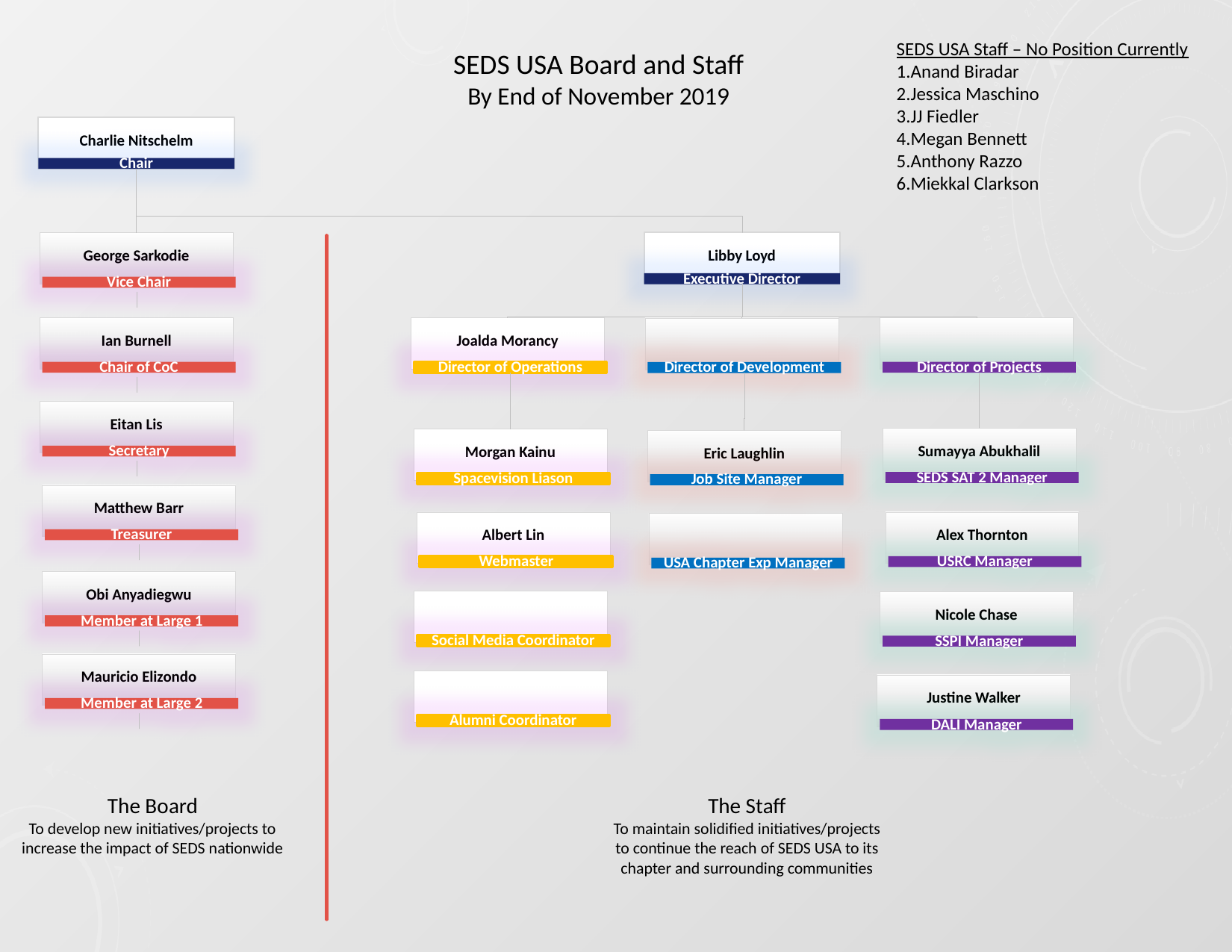

SEDS USA Staff – No Position Currently
Anand Biradar
Jessica Maschino
JJ Fiedler
Megan Bennett
Anthony Razzo
Miekkal Clarkson
SEDS USA Board and Staff
By End of November 2019
Charlie Nitschelm
Chair
Libby Loyd
Executive Director
George Sarkodie
Vice Chair
Joalda Morancy
Director of Operations

Director of Projects
Ian Burnell
Chair of CoC

Director of Development
Eitan Lis
Secretary
Sumayya Abukhalil
SEDS SAT 2 Manager
Morgan Kainu
Spacevision Liason
Eric Laughlin
Job Site Manager
Matthew Barr
Treasurer
Albert Lin
Webmaster
Alex Thornton
USRC Manager

USA Chapter Exp Manager
Obi Anyadiegwu
Member at Large 1

Social Media Coordinator
Nicole Chase
SSPI Manager
Mauricio Elizondo
Member at Large 2

Alumni Coordinator
Justine Walker
DALI Manager
The Board
To develop new initiatives/projects to increase the impact of SEDS nationwide
The Staff
To maintain solidified initiatives/projects to continue the reach of SEDS USA to its chapter and surrounding communities